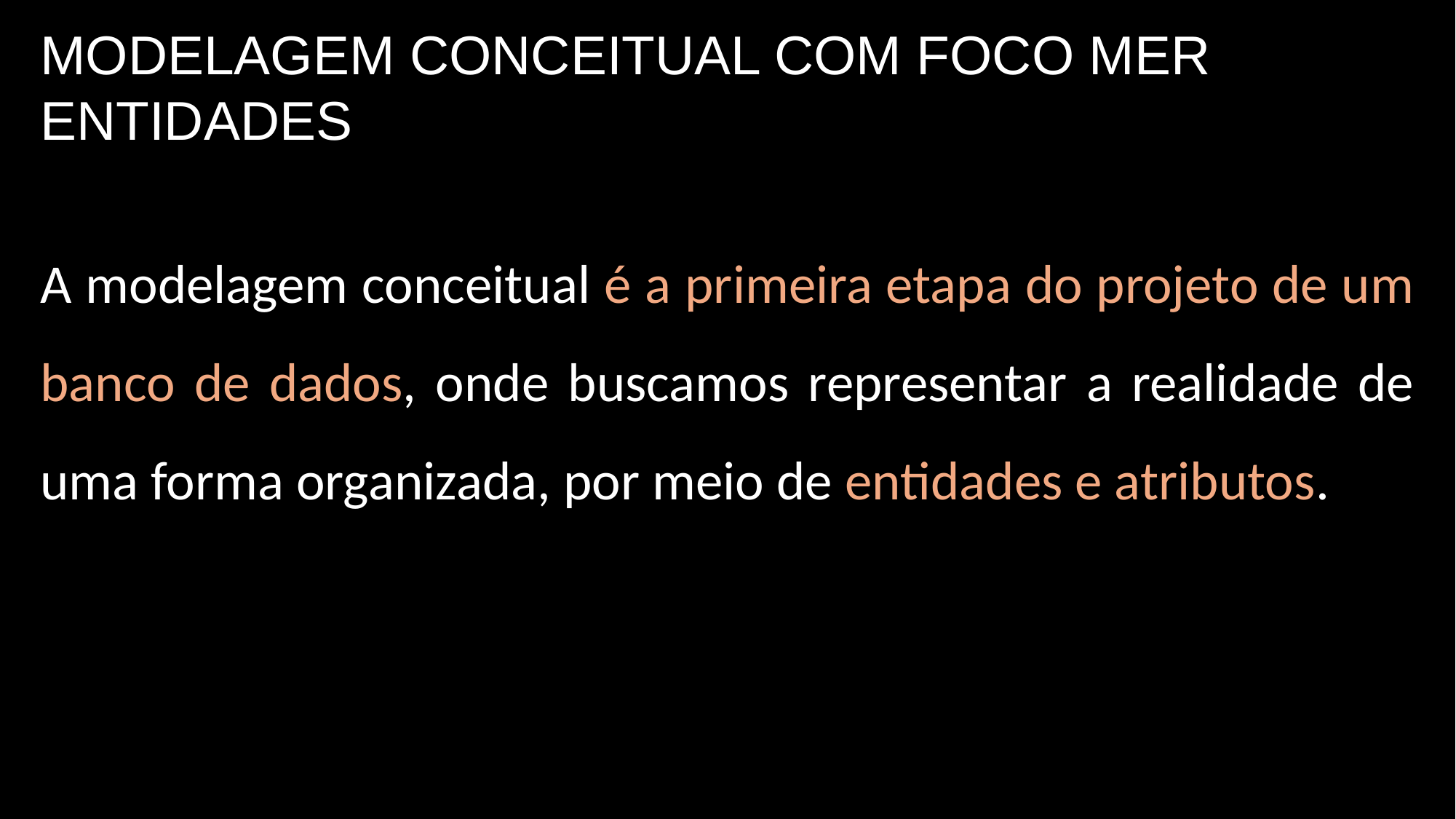

MODELAGEM CONCEITUAL COM FOCO MER ENTIDADES
A modelagem conceitual é a primeira etapa do projeto de um banco de dados, onde buscamos representar a realidade de uma forma organizada, por meio de entidades e atributos.